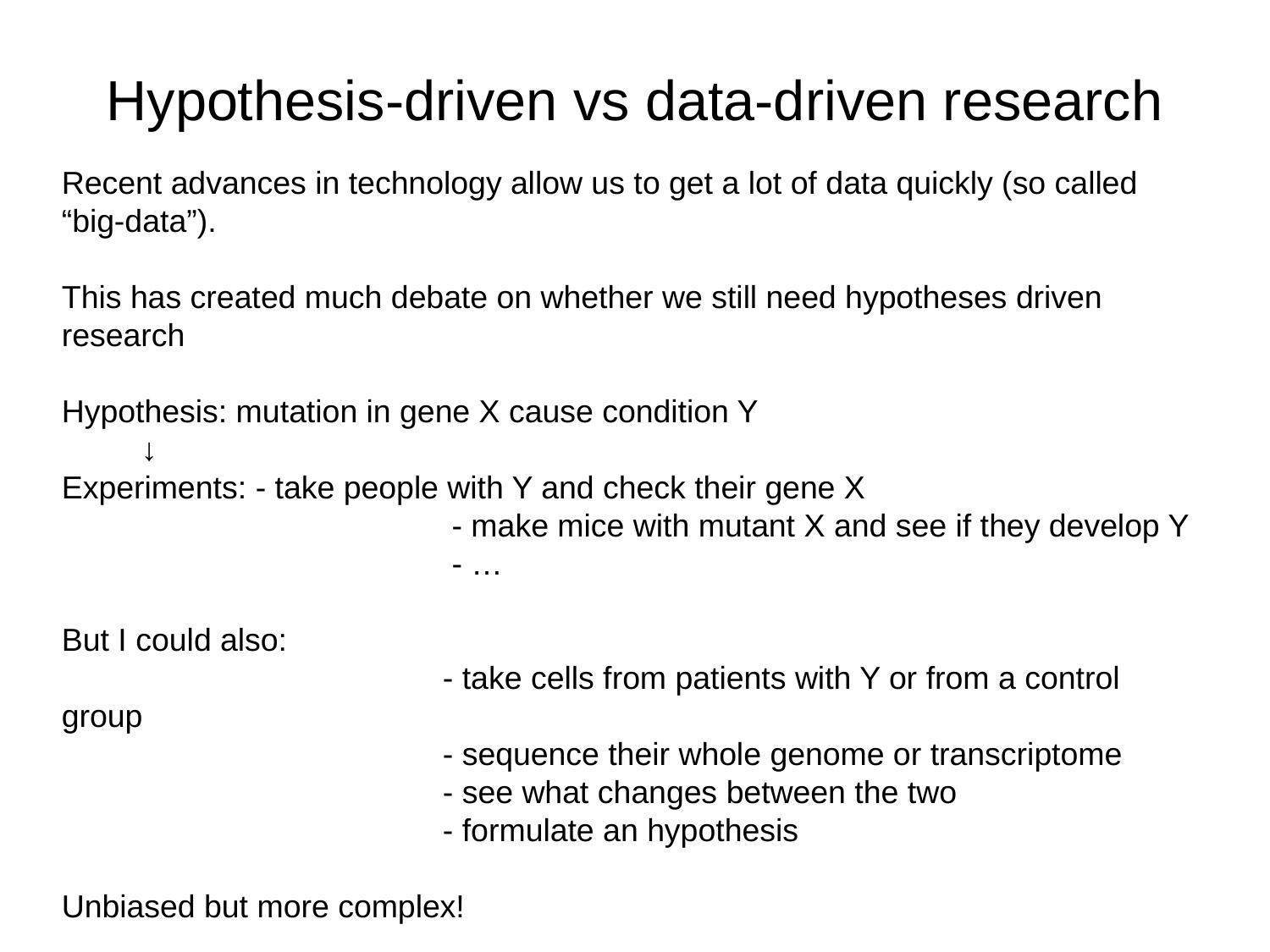

Hypothesis-driven vs data-driven research

Recent advances in technology allow us to get a lot of data quickly (so called “big-data”).

This has created much debate on whether we still need hypotheses driven research

Hypothesis: mutation in gene X cause condition Y
         ↓
Experiments: - take people with Y and check their gene X
			 - make mice with mutant X and see if they develop Y
			 - …

But I could also:
			- take cells from patients with Y or from a control group
			- sequence their whole genome or transcriptome
			- see what changes between the two
			- formulate an hypothesis

Unbiased but more complex!